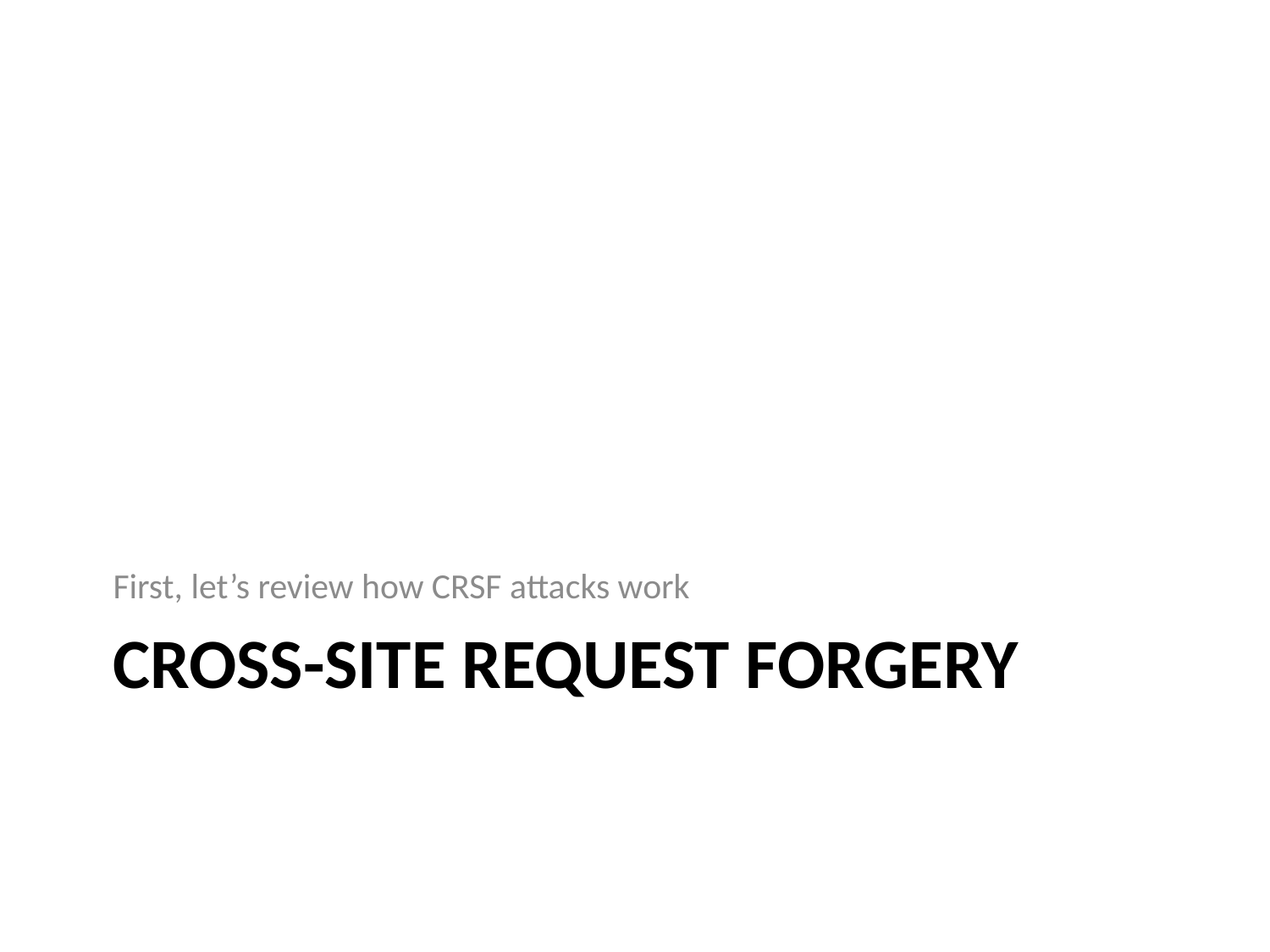

First, let’s review how CRSF attacks work
# Cross-site request forgery